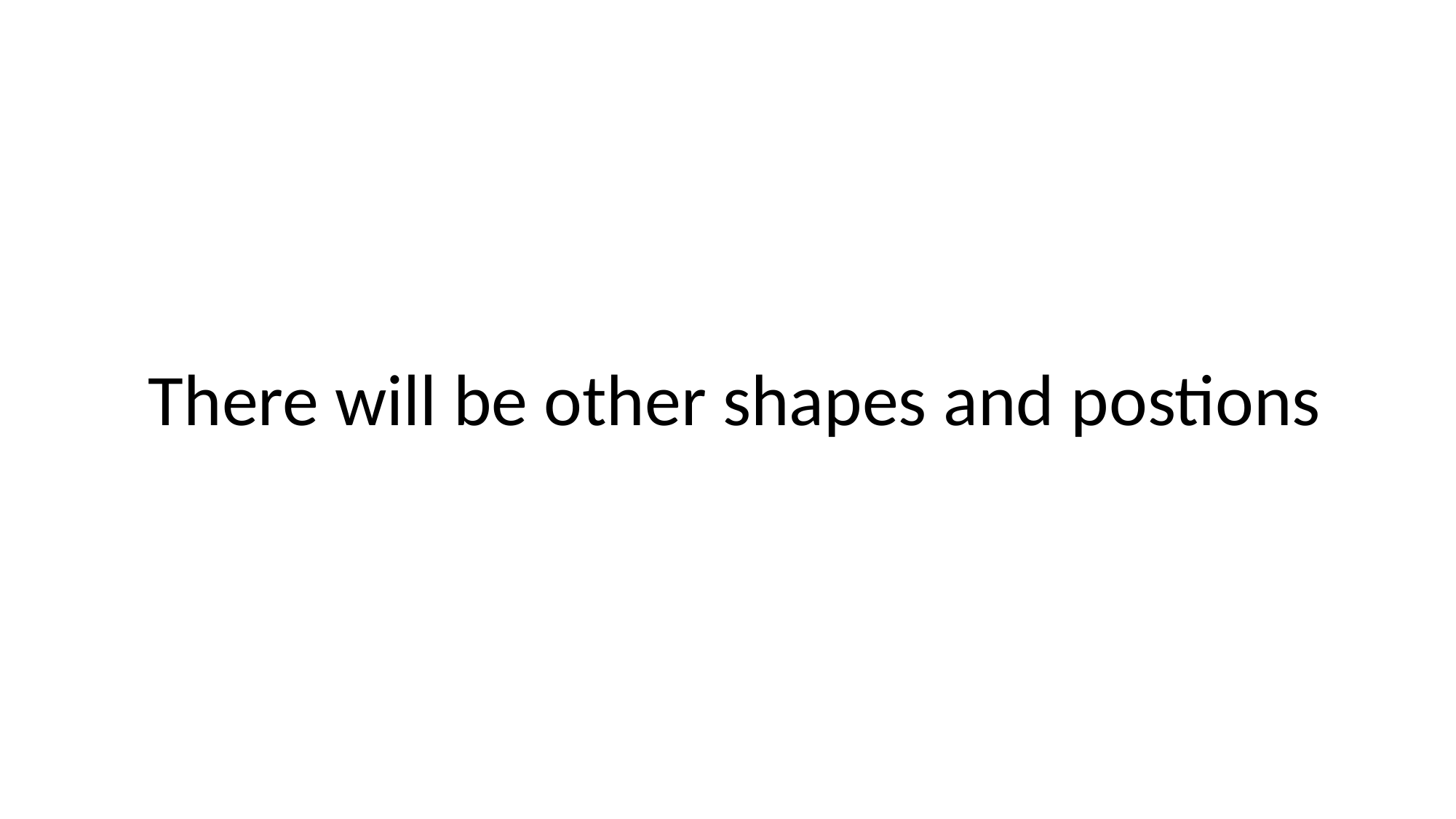

There will be other shapes and postions